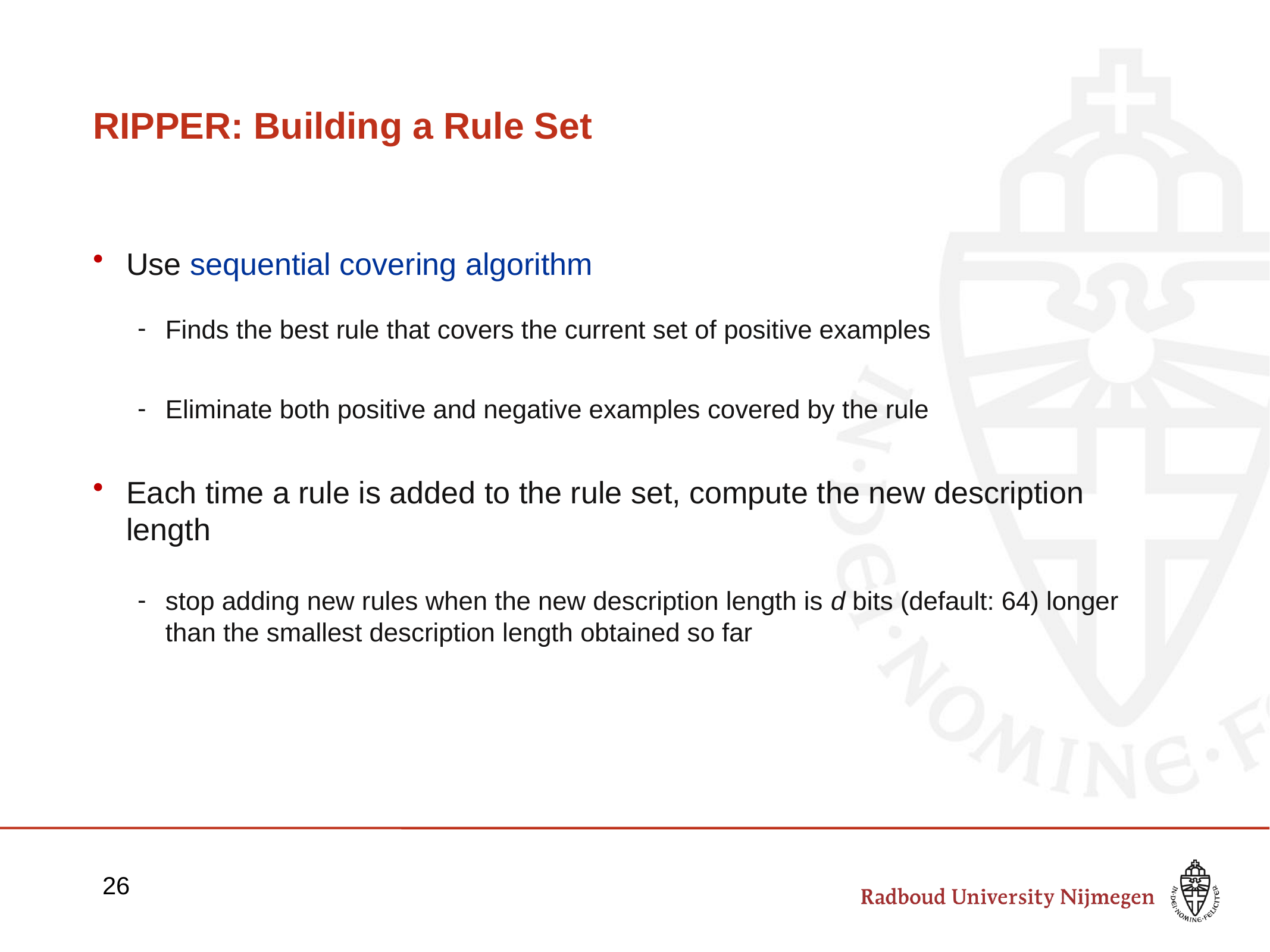

# RIPPER: Building a Rule Set

Use sequential covering algorithm

Finds the best rule that covers the current set of positive examples

Eliminate both positive and negative examples covered by the rule

Each time a rule is added to the rule set, compute the new description length

stop adding new rules when the new description length is d bits (default: 64) longer than the smallest description length obtained so far
26